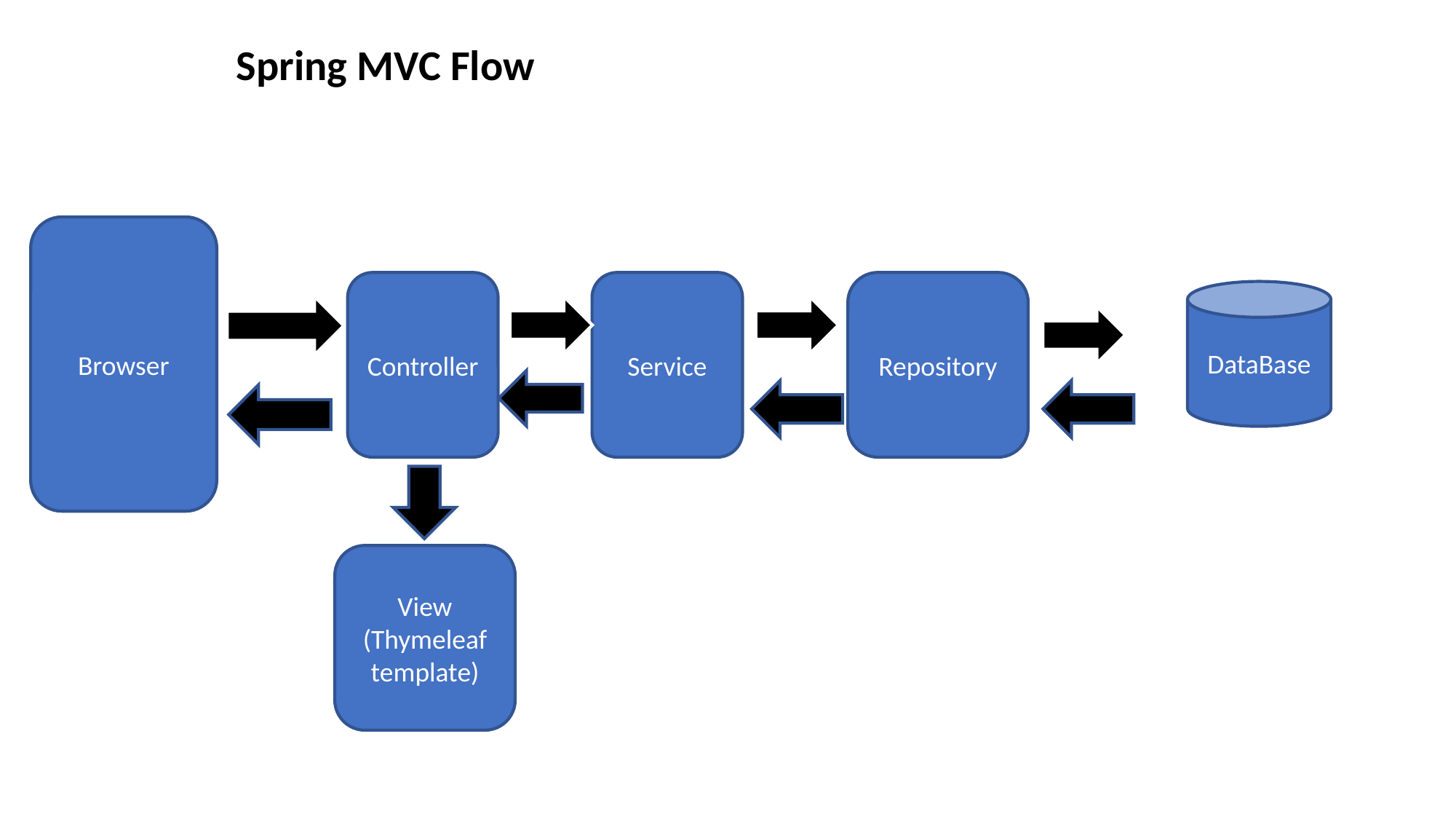

Spring MVC Flow
Browser
Controller
Service
Repository
DataBase

View
(Thymeleaf template)